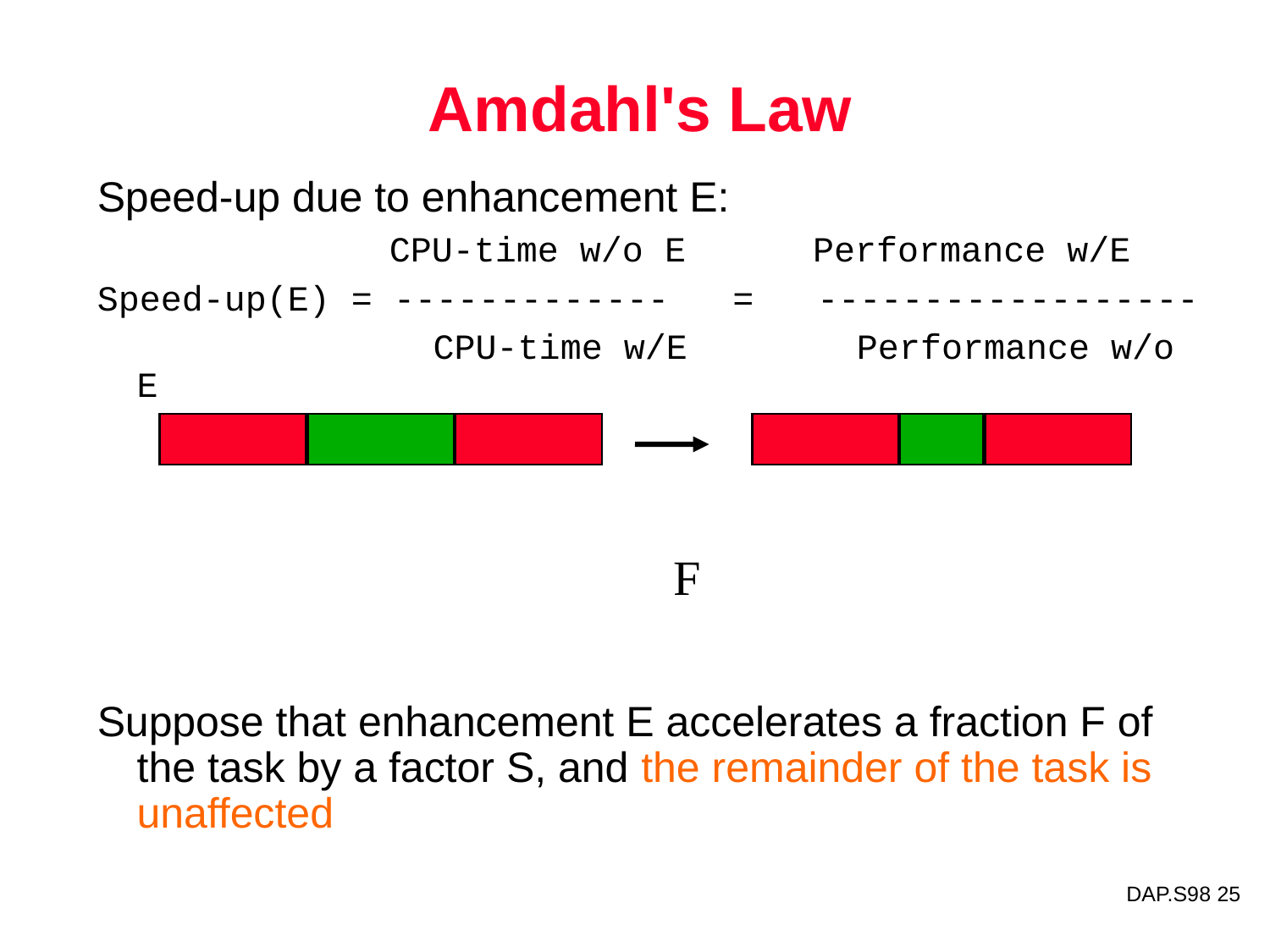

# Amdahl's Law
Speed-up due to enhancement E:
                              CPU-time w/o E      Performance w/E
Speed-up(E) = -------------   =   ------------------
 			  CPU-time w/E        Performance w/o E

Suppose that enhancement E accelerates a fraction F of the task by a factor S, and the remainder of the task is unaffected

F